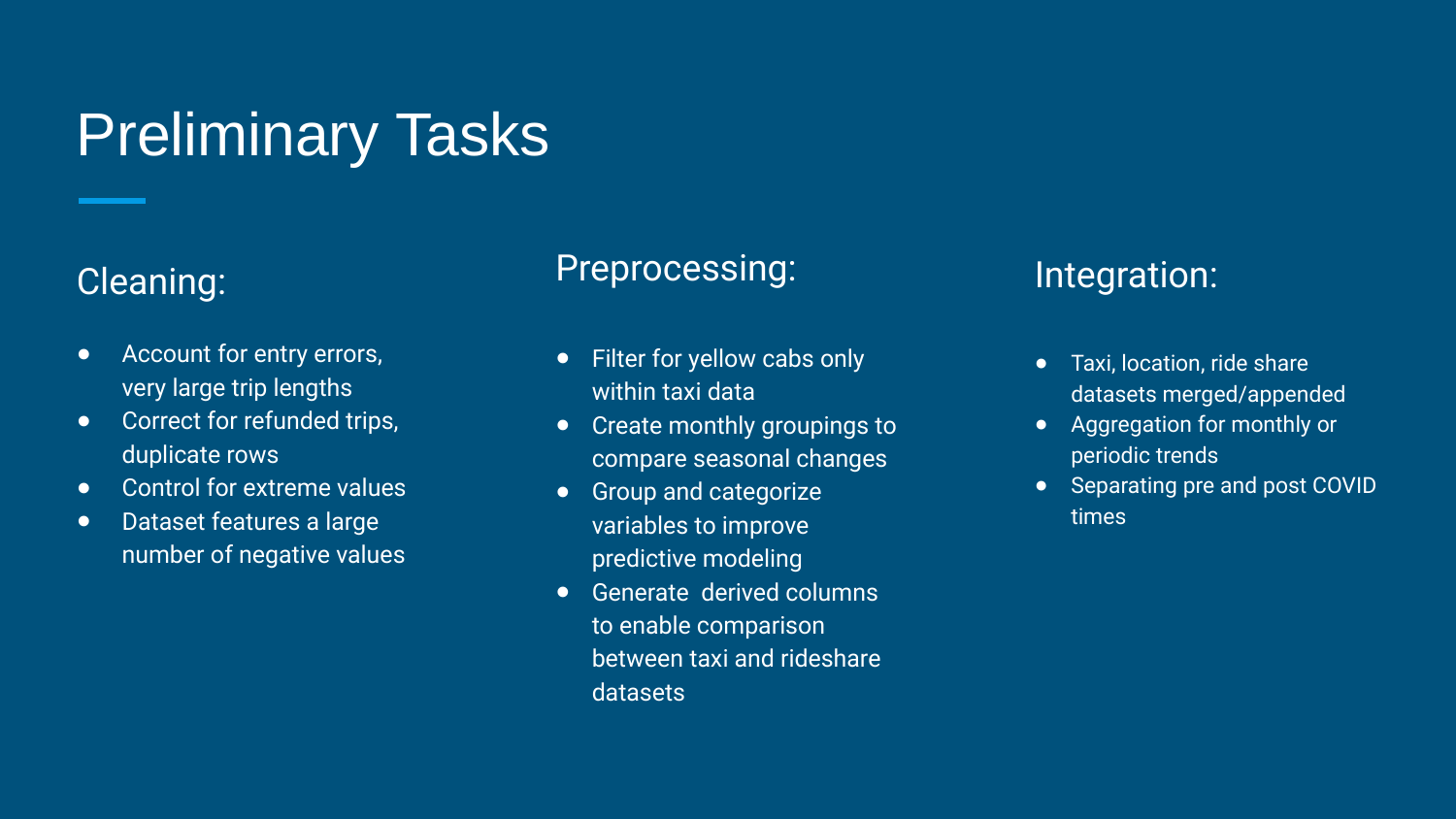

# Preliminary Tasks
Preprocessing:

Filter for yellow cabs only within taxi data
Create monthly groupings to compare seasonal changes
Group and categorize variables to improve predictive modeling
Generate  derived columns to enable comparison between taxi and rideshare datasets

Integration:

Taxi, location, ride share datasets merged/appended
Aggregation for monthly or periodic trends
Separating pre and post COVID times
Cleaning:
Account for entry errors, very large trip lengths
Correct for refunded trips, duplicate rows
Control for extreme values
Dataset features a large number of negative values